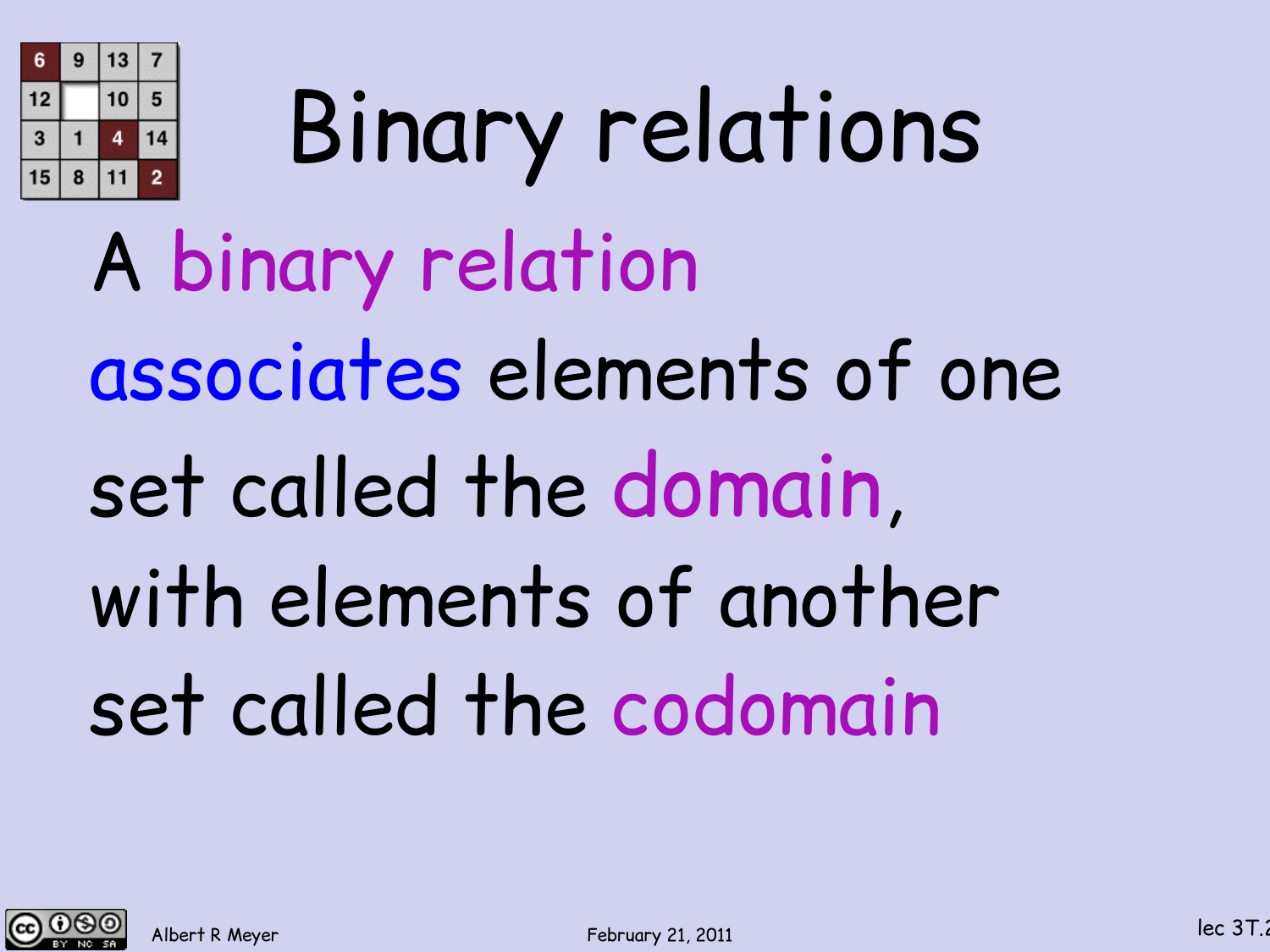

Binary relations
A binary relation
associates elements of one
set called the domain,
with elements of another
set called the codomain